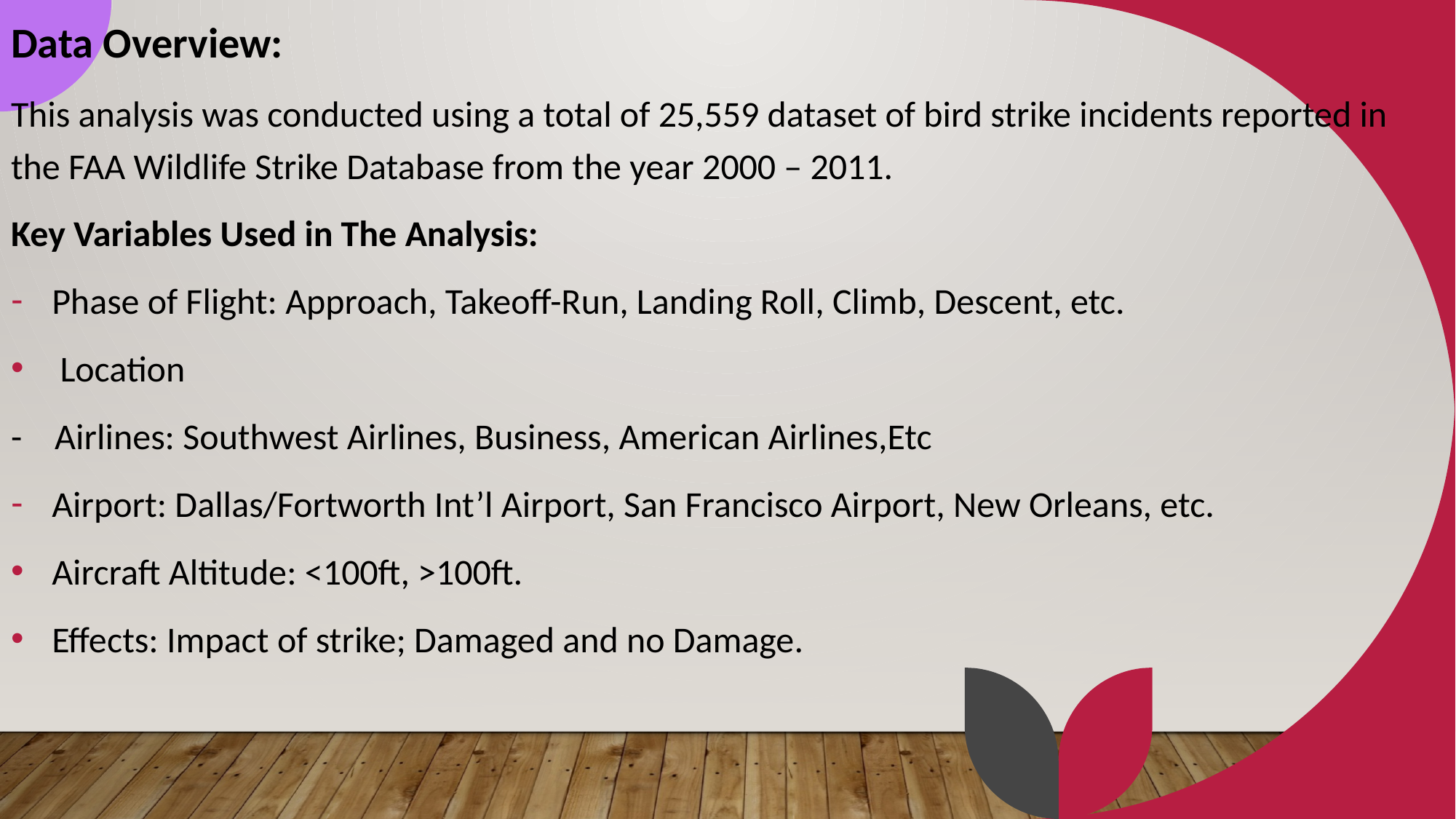

Data Overview:
This analysis was conducted using a total of 25,559 dataset of bird strike incidents reported in the FAA Wildlife Strike Database from the year 2000 – 2011.
Key Variables Used in The Analysis:
Phase of Flight: Approach, Takeoff-Run, Landing Roll, Climb, Descent, etc.
 Location
-    Airlines: Southwest Airlines, Business, American Airlines,Etc
Airport: Dallas/Fortworth Int’l Airport, San Francisco Airport, New Orleans, etc.
Aircraft Altitude: <100ft, >100ft.
Effects: Impact of strike; Damaged and no Damage.